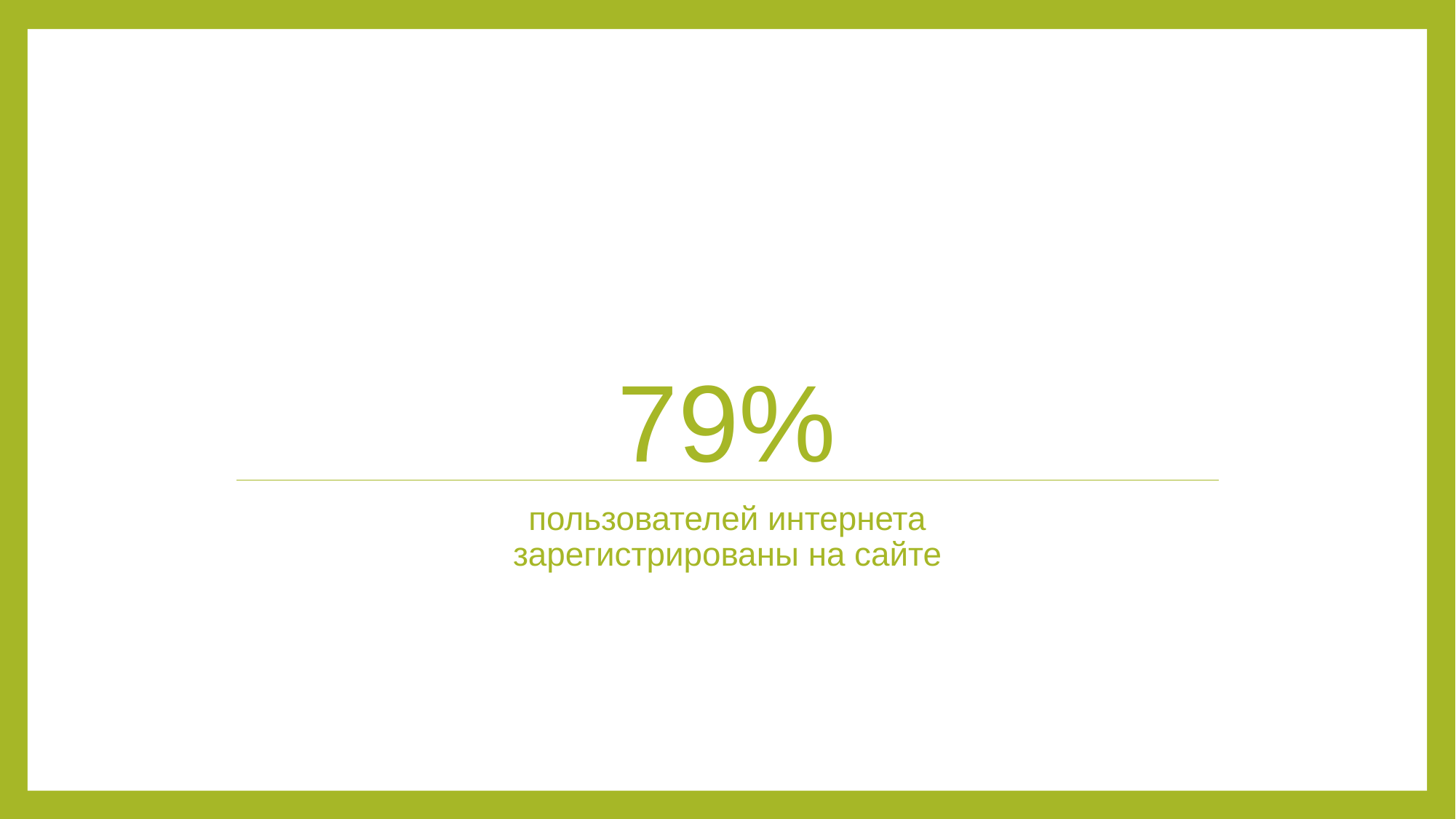

# 79%
пользователей интернета
зарегистрированы на сайте